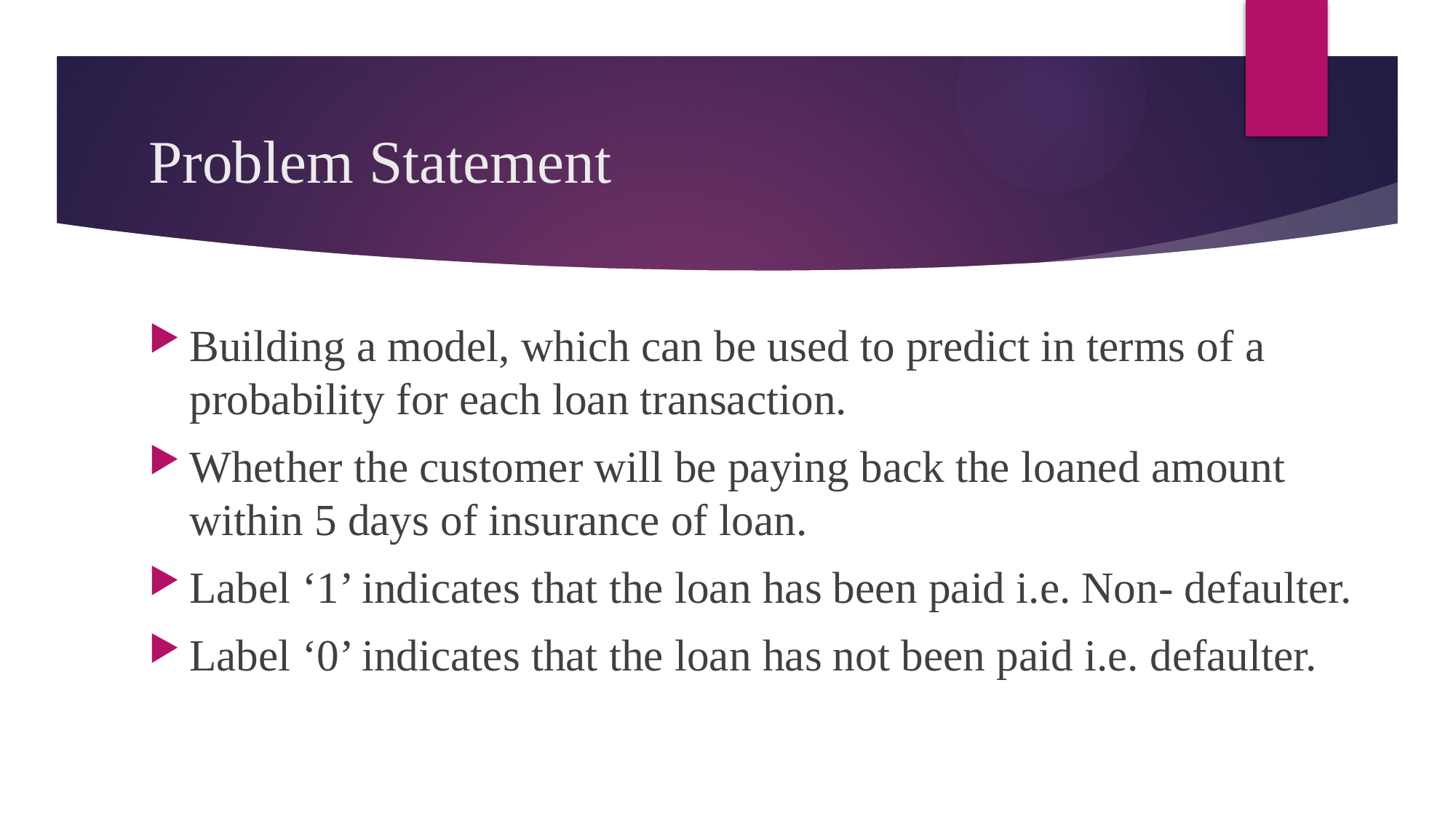

# Problem Statement
Building a model, which can be used to predict in terms of a probability for each loan transaction.
Whether the customer will be paying back the loaned amount within 5 days of insurance of loan.
Label ‘1’ indicates that the loan has been paid i.e. Non- defaulter.
Label ‘0’ indicates that the loan has not been paid i.e. defaulter.